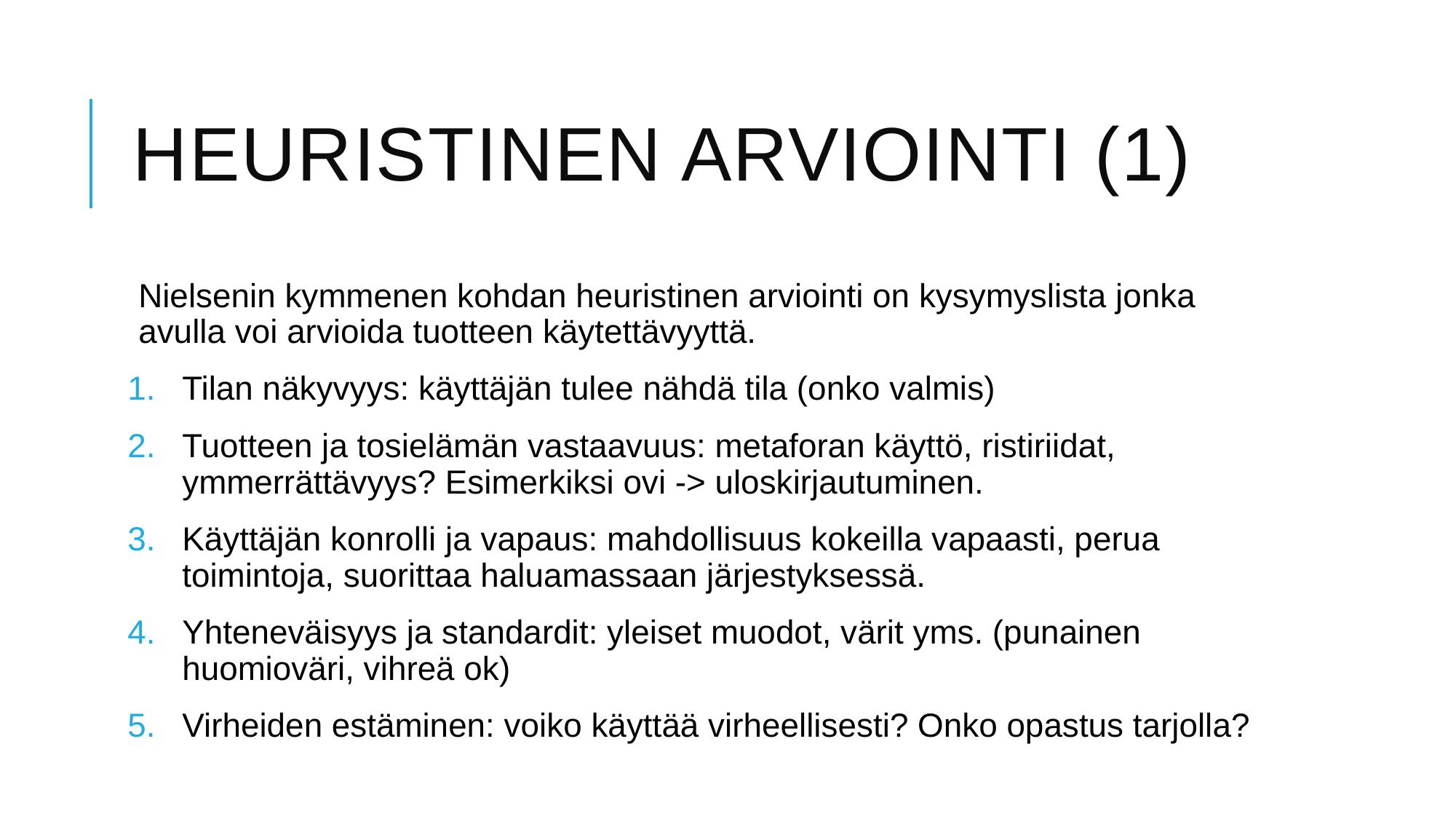

# Heuristinen arviointi (1)
Nielsenin kymmenen kohdan heuristinen arviointi on kysymyslista jonka avulla voi arvioida tuotteen käytettävyyttä.
Tilan näkyvyys: käyttäjän tulee nähdä tila (onko valmis)
Tuotteen ja tosielämän vastaavuus: metaforan käyttö, ristiriidat, ymmerrättävyys? Esimerkiksi ovi -> uloskirjautuminen.
Käyttäjän konrolli ja vapaus: mahdollisuus kokeilla vapaasti, perua toimintoja, suorittaa haluamassaan järjestyksessä.
Yhteneväisyys ja standardit: yleiset muodot, värit yms. (punainen huomioväri, vihreä ok)
Virheiden estäminen: voiko käyttää virheellisesti? Onko opastus tarjolla?